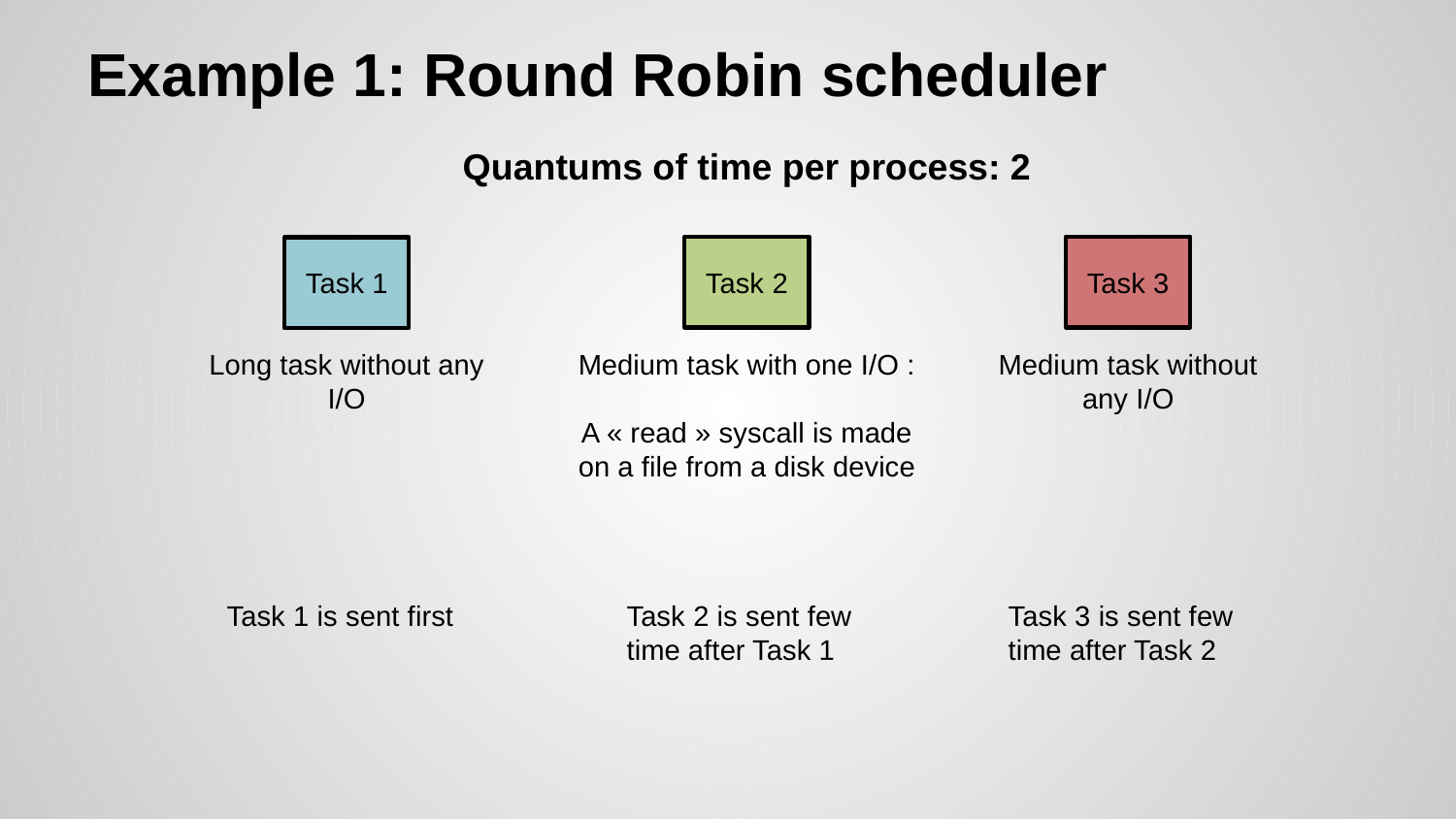

# Example 1: Round Robin scheduler
Quantums of time per process: 2
Task 2
Medium task with one I/O :

A « read » syscall is made on a file from a disk device
Task 2 is sent few time after Task 1
Task 3
Medium task without any I/O
Task 3 is sent few time after Task 2
Task 1
Long task without any I/O
Task 1 is sent first